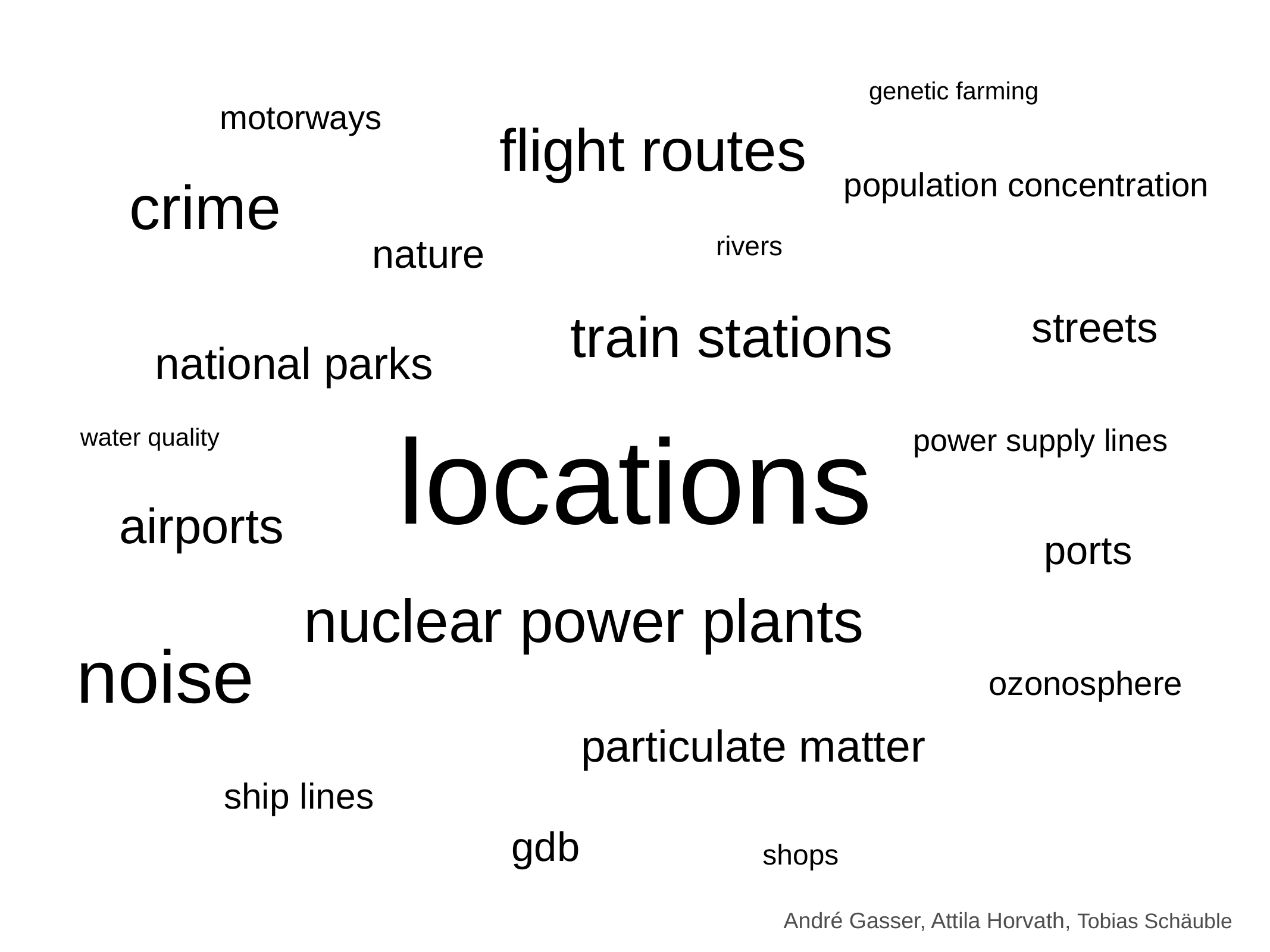

genetic farming
motorways
 flight routes
population concentration
crime
nature
rivers
streets
train stations
national parks
power supply lines
water quality
airports
ports
nuclear power plants
noise
ozonosphere
particulate matter
ship lines
gdb
shops
# locations
André Gasser, Attila Horvath, Tobias Schäuble